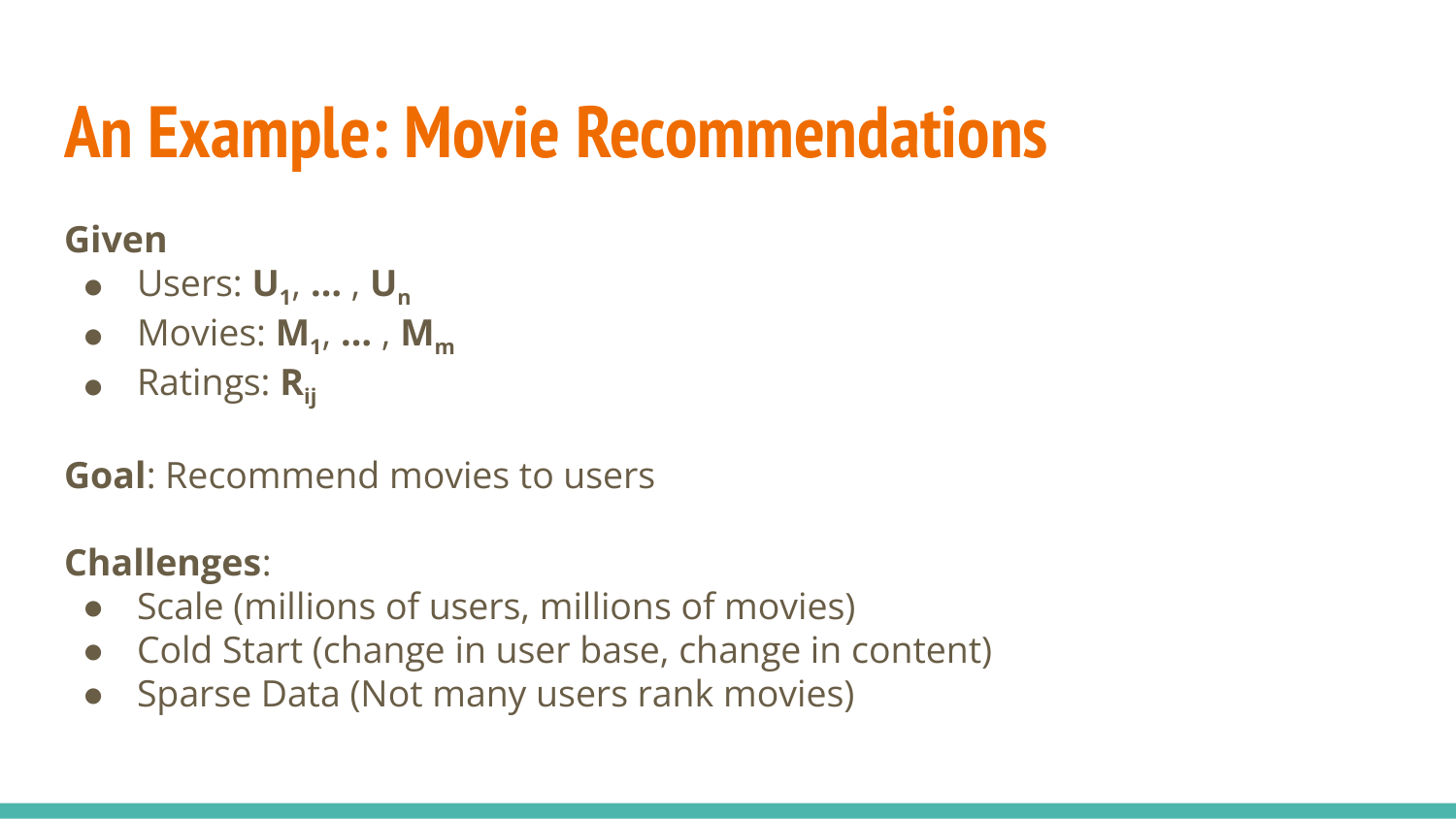

# An Example: Movie Recommendations
Given
Users: U1, … , Un
Movies: M1, … , Mm
Ratings: Rij

Goal: Recommend movies to users

Challenges:
Scale (millions of users, millions of movies)
Cold Start (change in user base, change in content)
Sparse Data (Not many users rank movies)